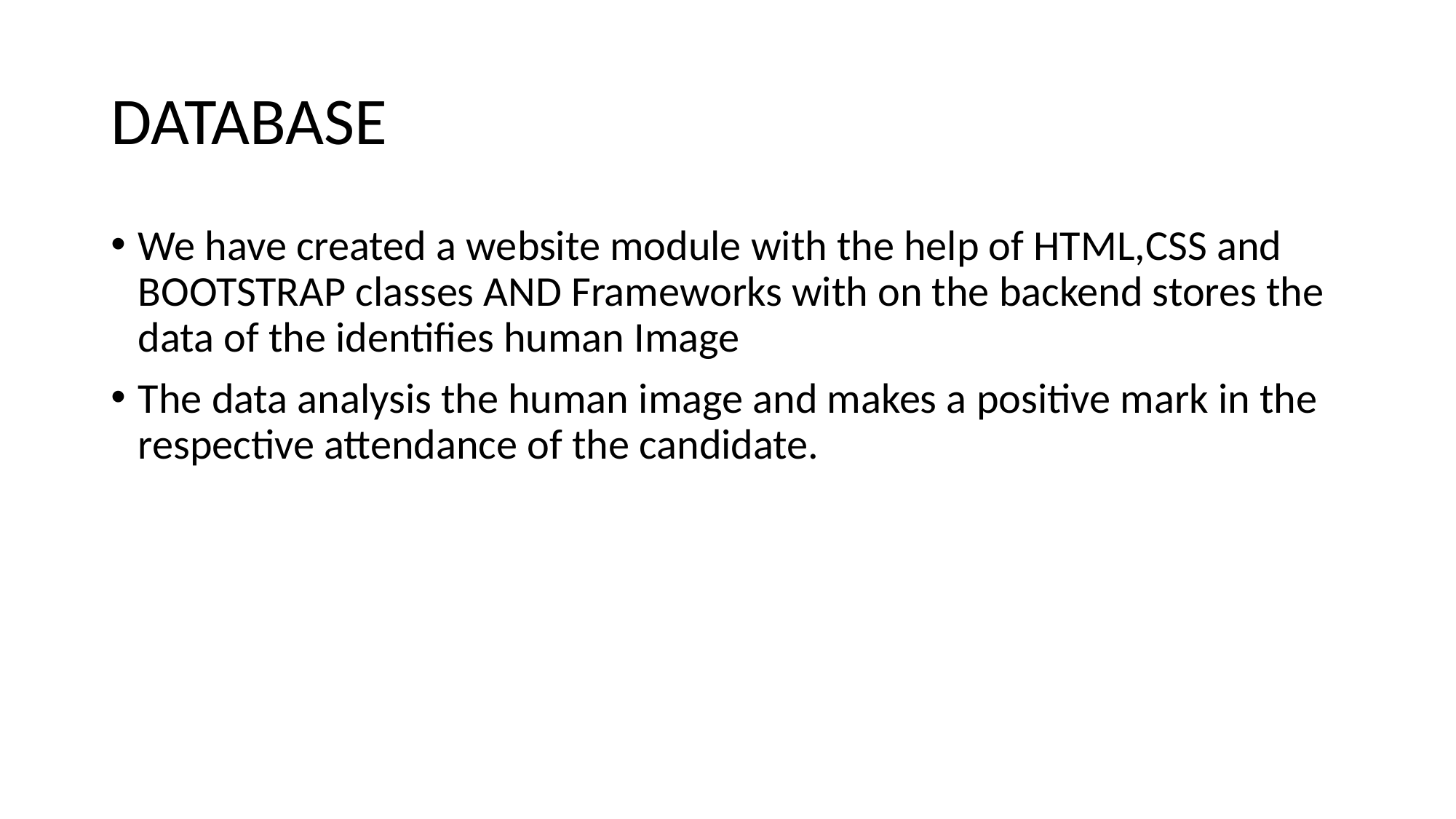

# DATABASE
We have created a website module with the help of HTML,CSS and BOOTSTRAP classes AND Frameworks with on the backend stores the data of the identifies human Image
The data analysis the human image and makes a positive mark in the respective attendance of the candidate.